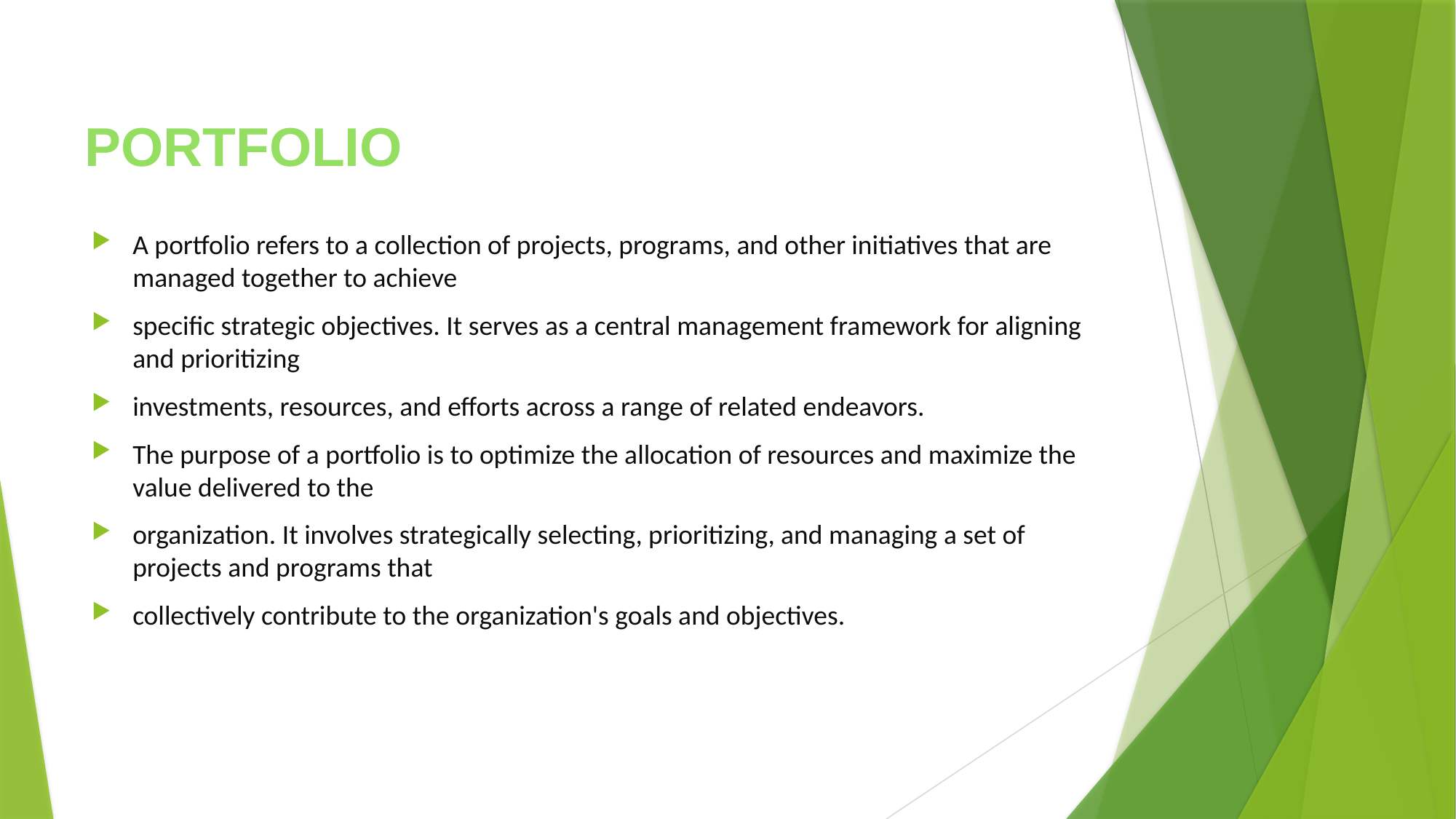

# PORTFOLIO

A portfolio refers to a collection of projects, programs, and other initiatives that are managed together to achieve
specific strategic objectives. It serves as a central management framework for aligning and prioritizing
investments, resources, and efforts across a range of related endeavors.
The purpose of a portfolio is to optimize the allocation of resources and maximize the value delivered to the
organization. It involves strategically selecting, prioritizing, and managing a set of projects and programs that
collectively contribute to the organization's goals and objectives.